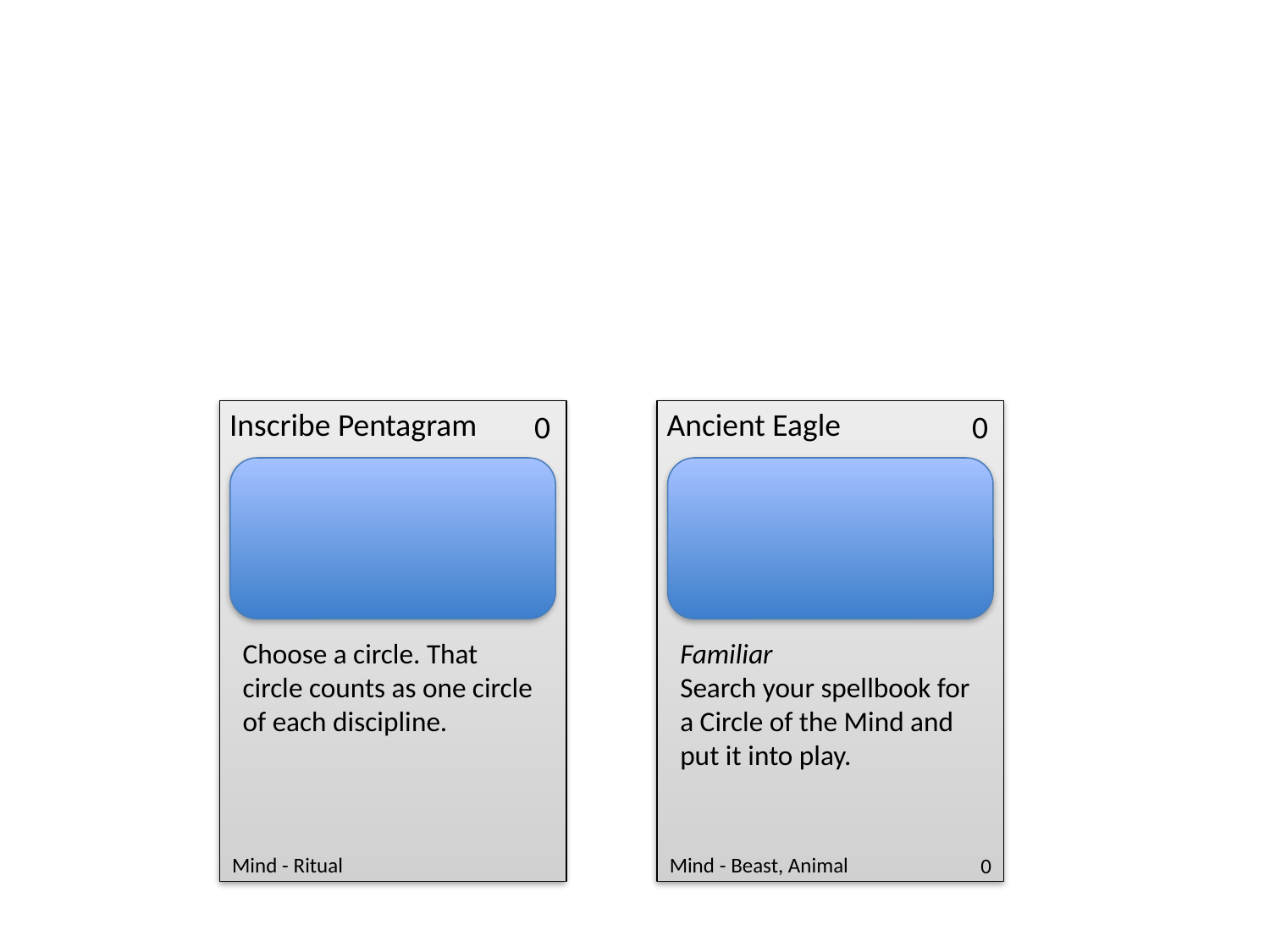

Inscribe Pentagram
Ancient Eagle

0

0

Choose a circle. That circle counts as one circle of each discipline.
Familiar
Search your spellbook for a Circle of the Mind and put it into play.
Mind - Ritual
Mind - Beast, Animal
0